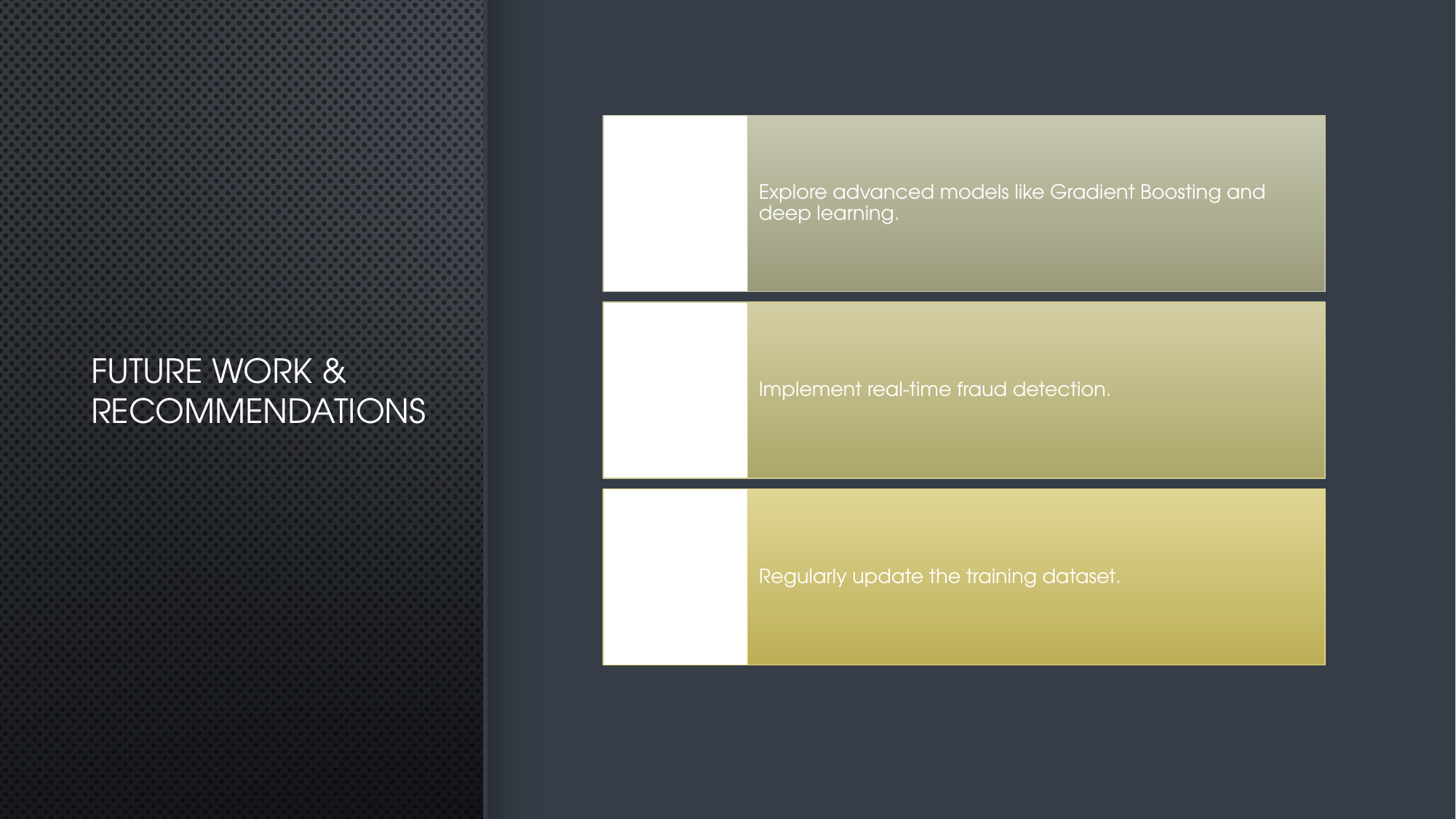

Explore advanced models like Gradient Boosting and deep learning.
Explore
Implement real-time fraud detection.
Implement
Regularly update the training dataset.
Update
# Future Work & Recommendations